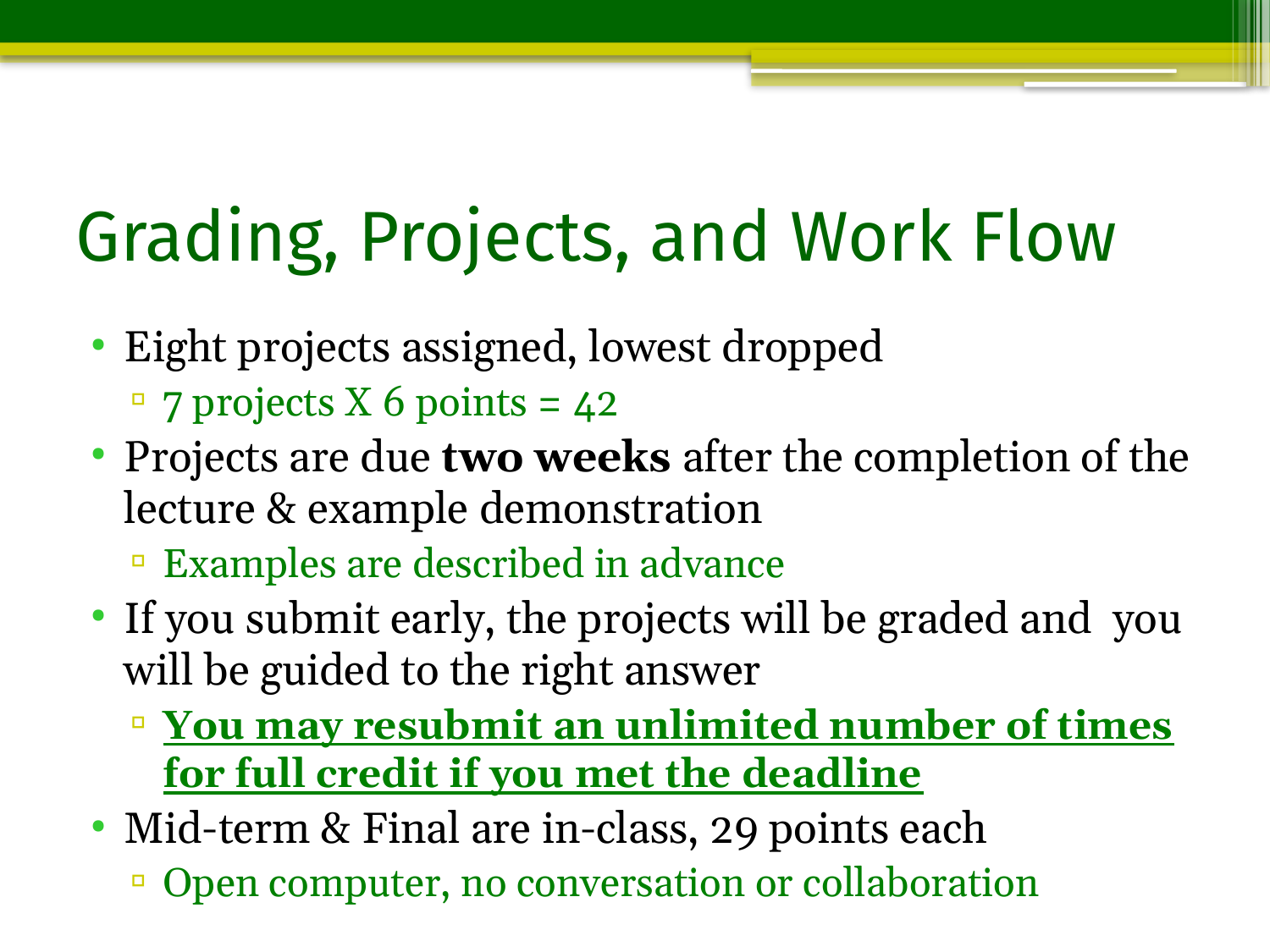

# Grading, Projects, and Work Flow
Eight projects assigned, lowest dropped
7 projects X 6 points = 42
Projects are due two weeks after the completion of the lecture & example demonstration
Examples are described in advance
If you submit early, the projects will be graded and  you will be guided to the right answer
You may resubmit an unlimited number of times for full credit if you met the deadline
Mid-term & Final are in-class, 29 points each
Open computer, no conversation or collaboration